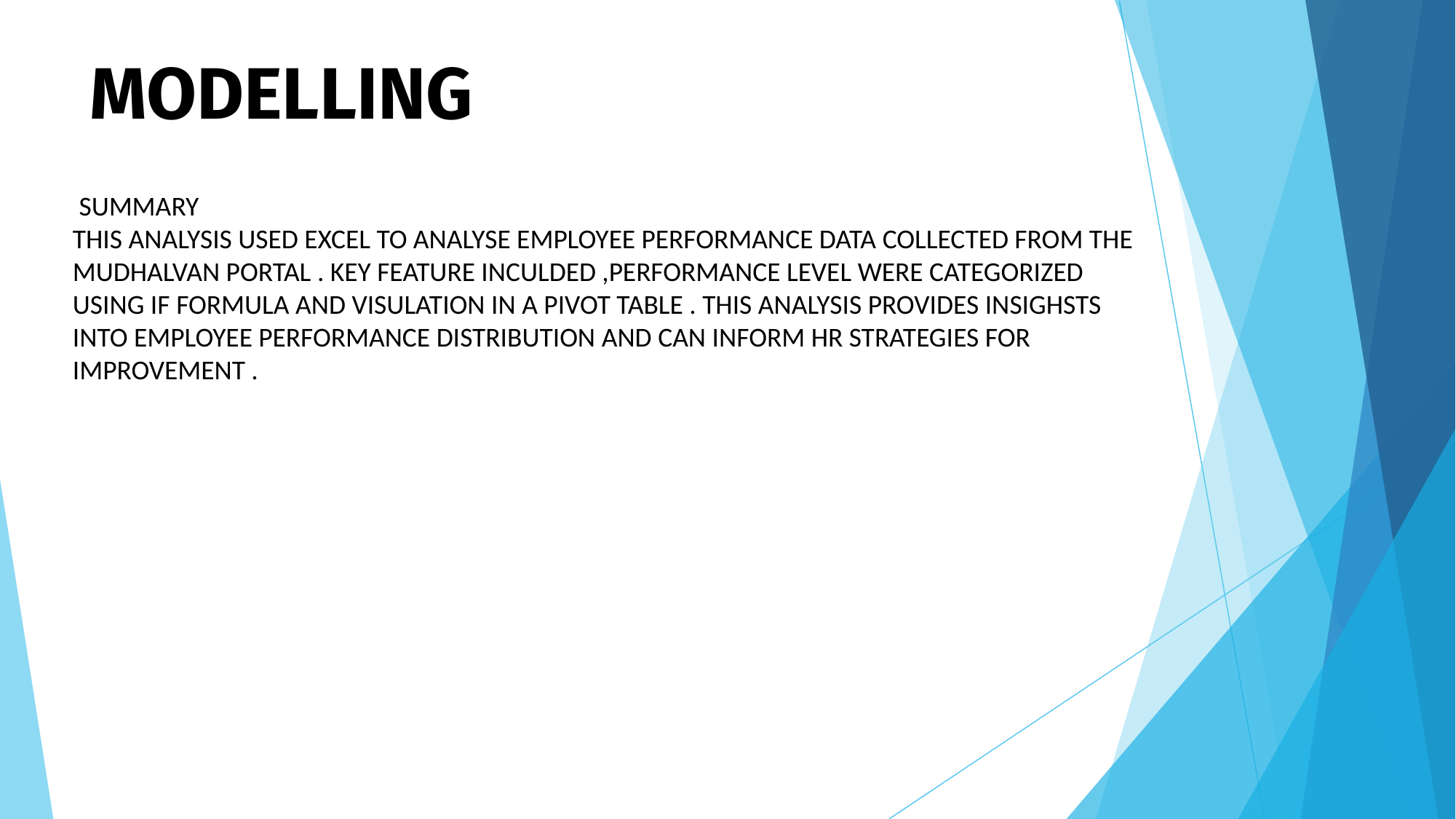

# MODELLING
 SUMMARY
THIS ANALYSIS USED EXCEL TO ANALYSE EMPLOYEE PERFORMANCE DATA COLLECTED FROM THE MUDHALVAN PORTAL . KEY FEATURE INCULDED ,PERFORMANCE LEVEL WERE CATEGORIZED USING IF FORMULA AND VISULATION IN A PIVOT TABLE . THIS ANALYSIS PROVIDES INSIGHSTS INTO EMPLOYEE PERFORMANCE DISTRIBUTION AND CAN INFORM HR STRATEGIES FOR IMPROVEMENT .